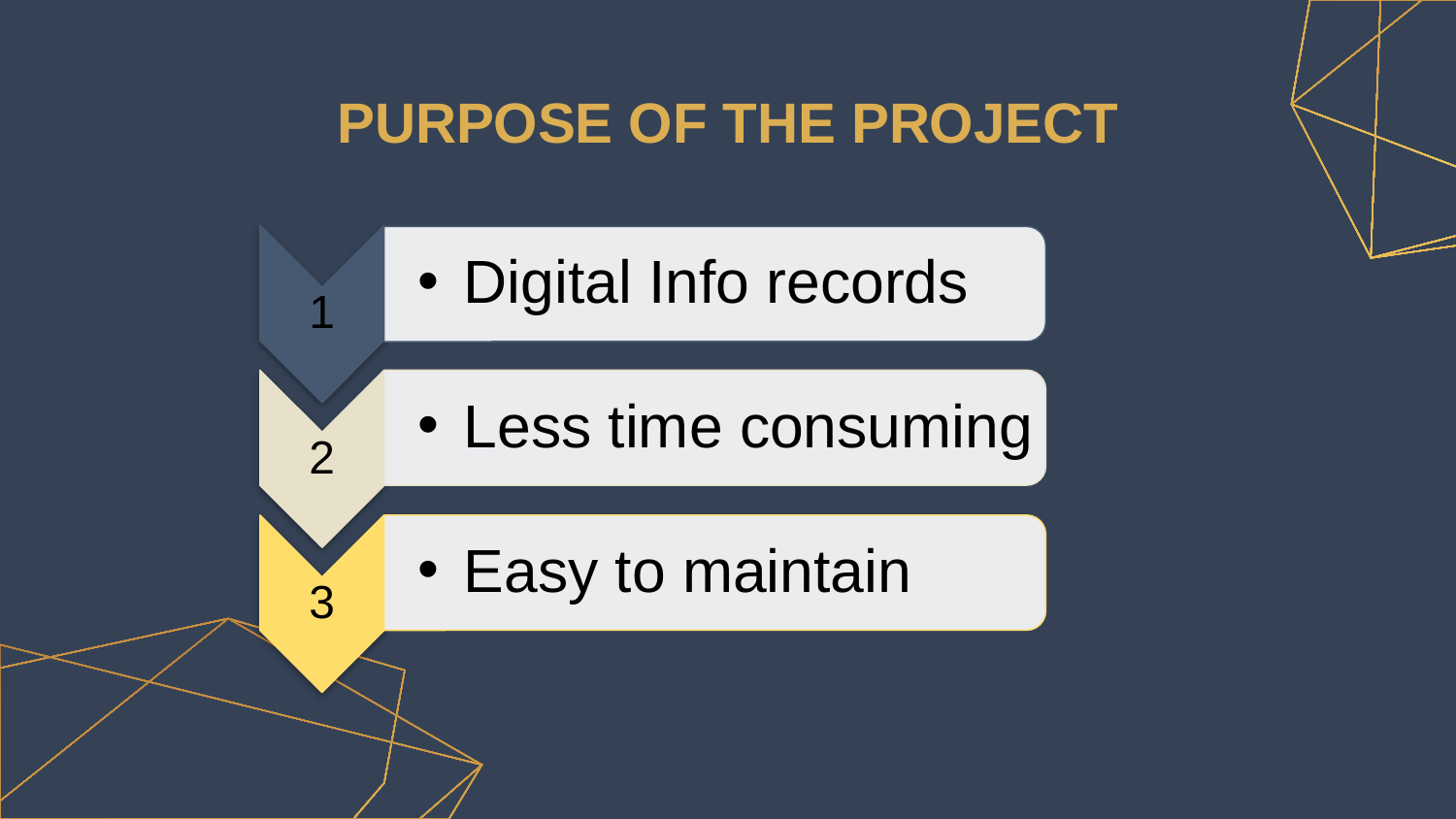

# PURPOSE OF THE PROJECT

Digital Info records

1
Less time consuming

2
Easy to maintain

3